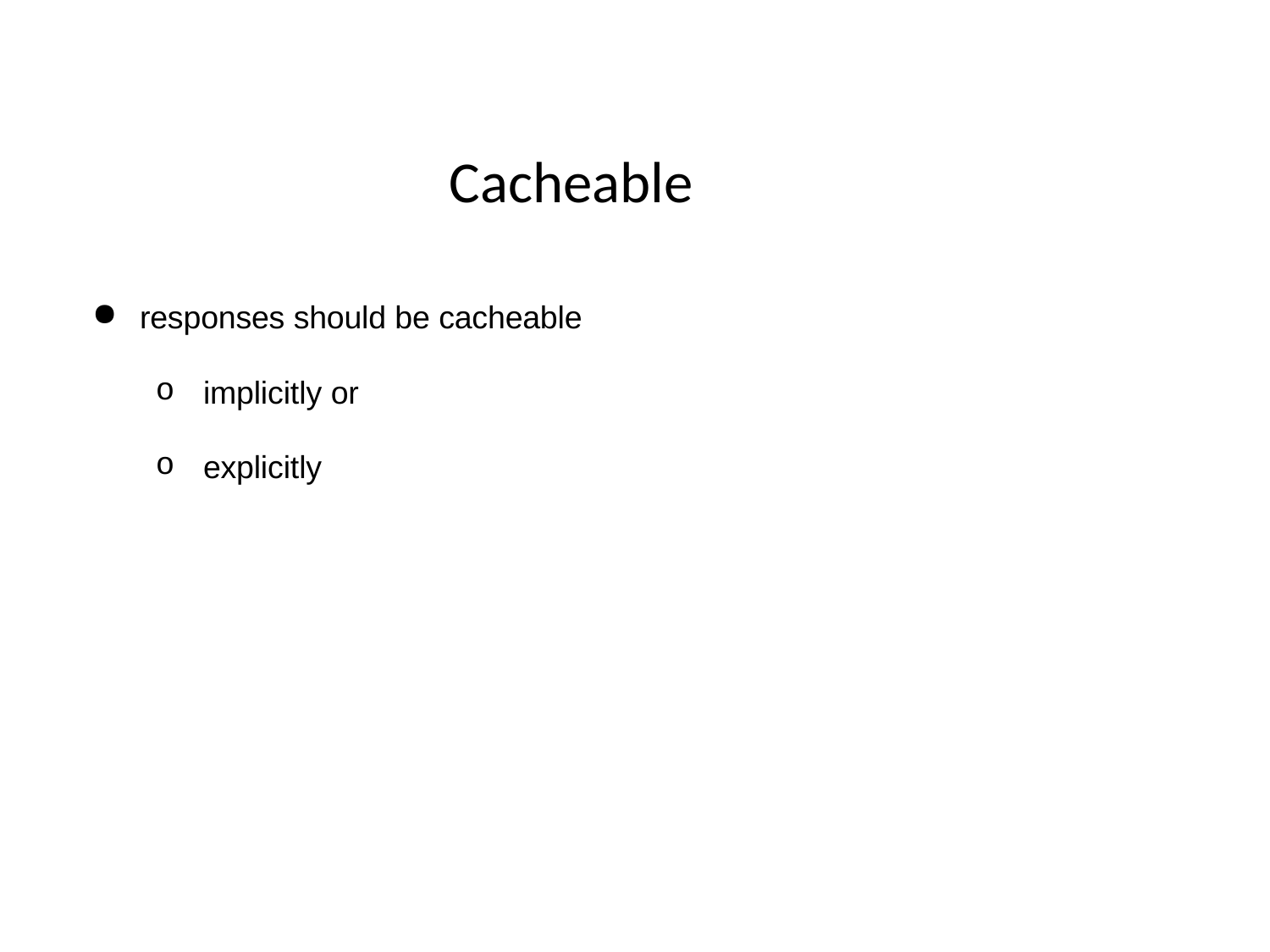

# Cacheable
responses should be cacheable

implicitly or

explicitly